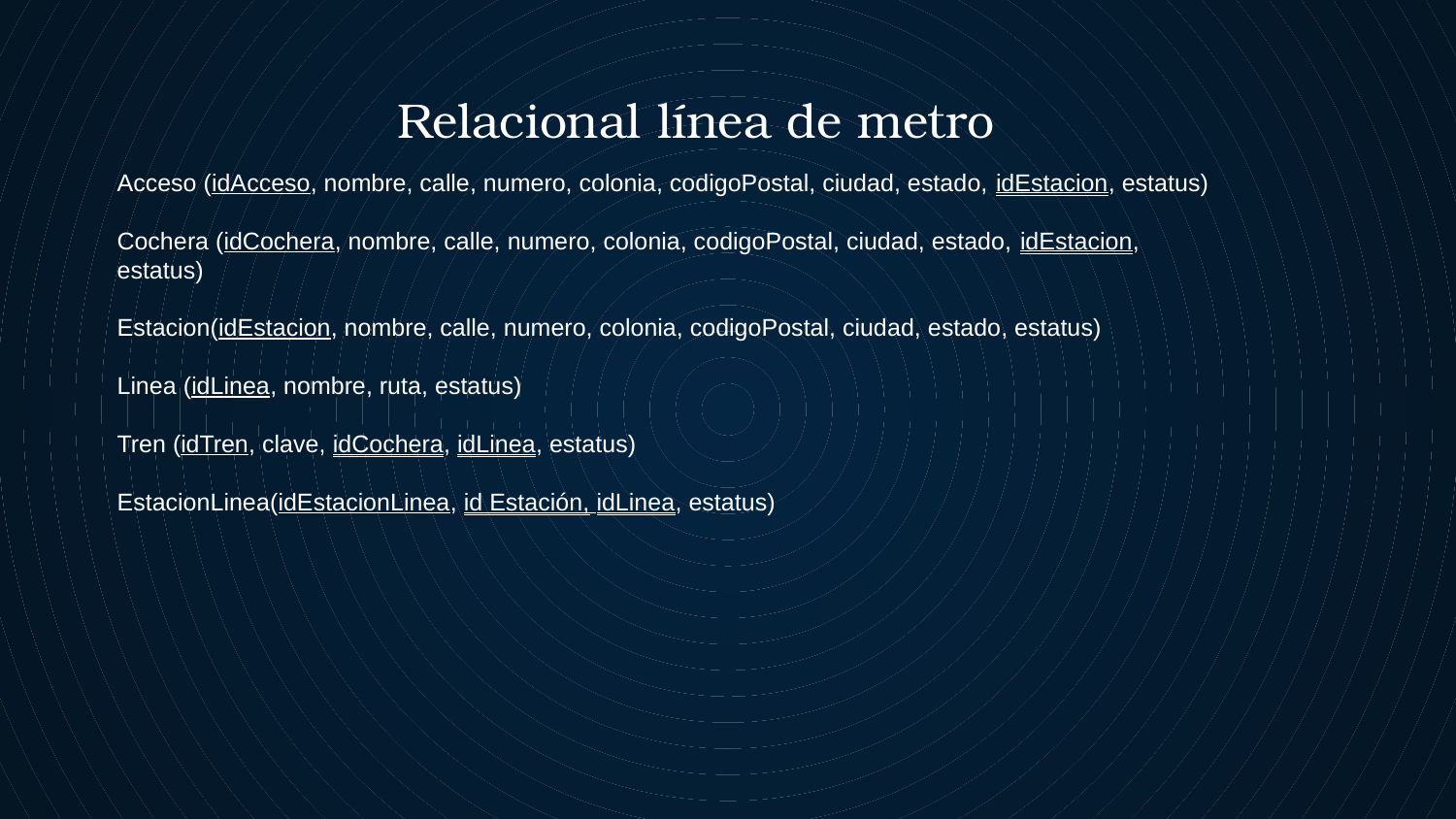

Relacional línea de metro
Acceso (idAcceso, nombre, calle, numero, colonia, codigoPostal, ciudad, estado, idEstacion, estatus)

Cochera (idCochera, nombre, calle, numero, colonia, codigoPostal, ciudad, estado, idEstacion, estatus)

Estacion(idEstacion, nombre, calle, numero, colonia, codigoPostal, ciudad, estado, estatus)

Linea (idLinea, nombre, ruta, estatus)

Tren (idTren, clave, idCochera, idLinea, estatus)

EstacionLinea(idEstacionLinea, id Estación, idLinea, estatus)